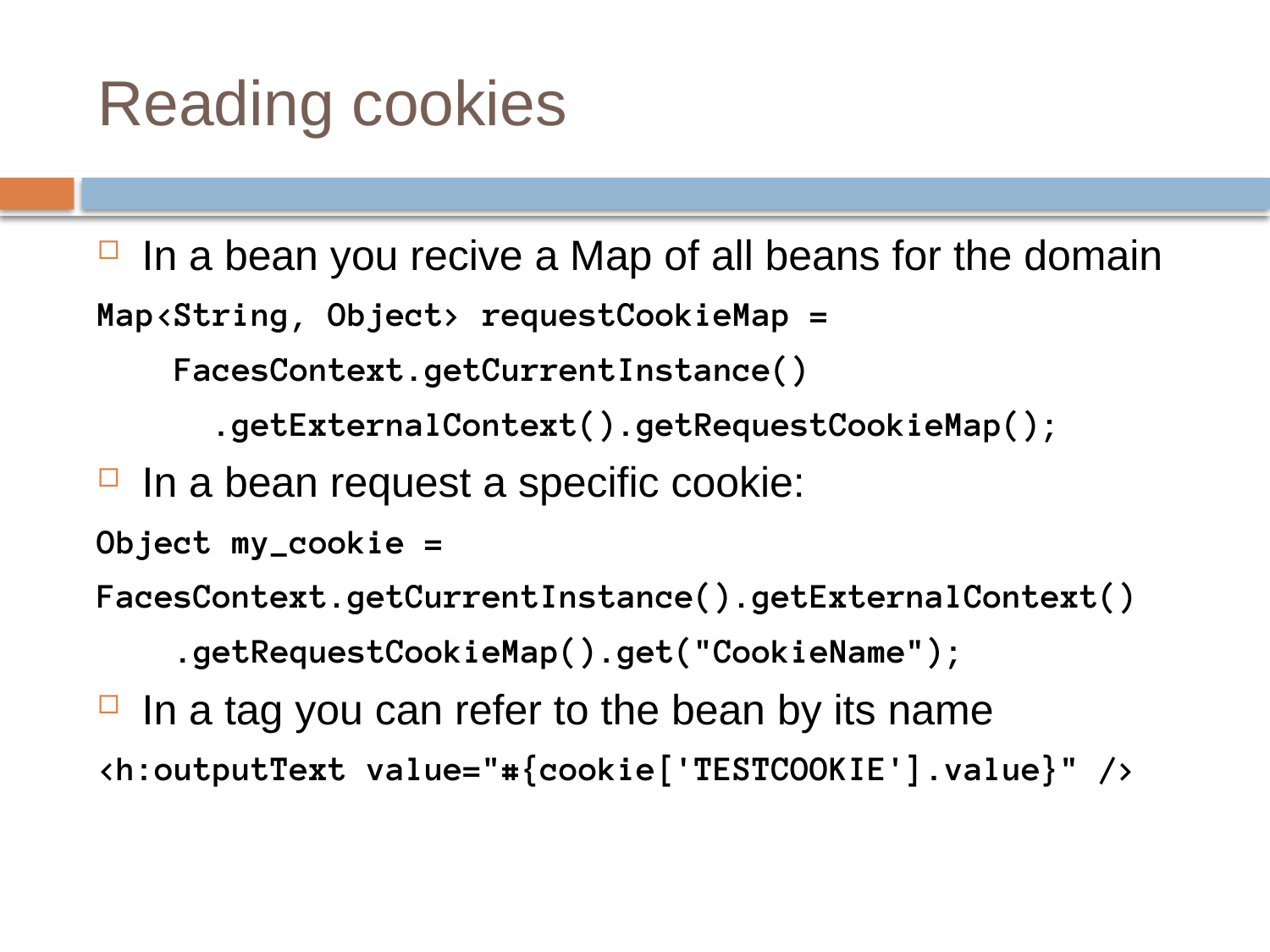

# Reading cookies
In a bean you recive a Map of all beans for the domain
Map<String, Object> requestCookieMap =
    FacesContext.getCurrentInstance()
      .getExternalContext().getRequestCookieMap();
In a bean request a specific cookie:
Object my_cookie =
FacesContext.getCurrentInstance().getExternalContext()
    .getRequestCookieMap().get("CookieName");
In a tag you can refer to the bean by its name
<h:outputText value="#{cookie['TESTCOOKIE'].value}" />